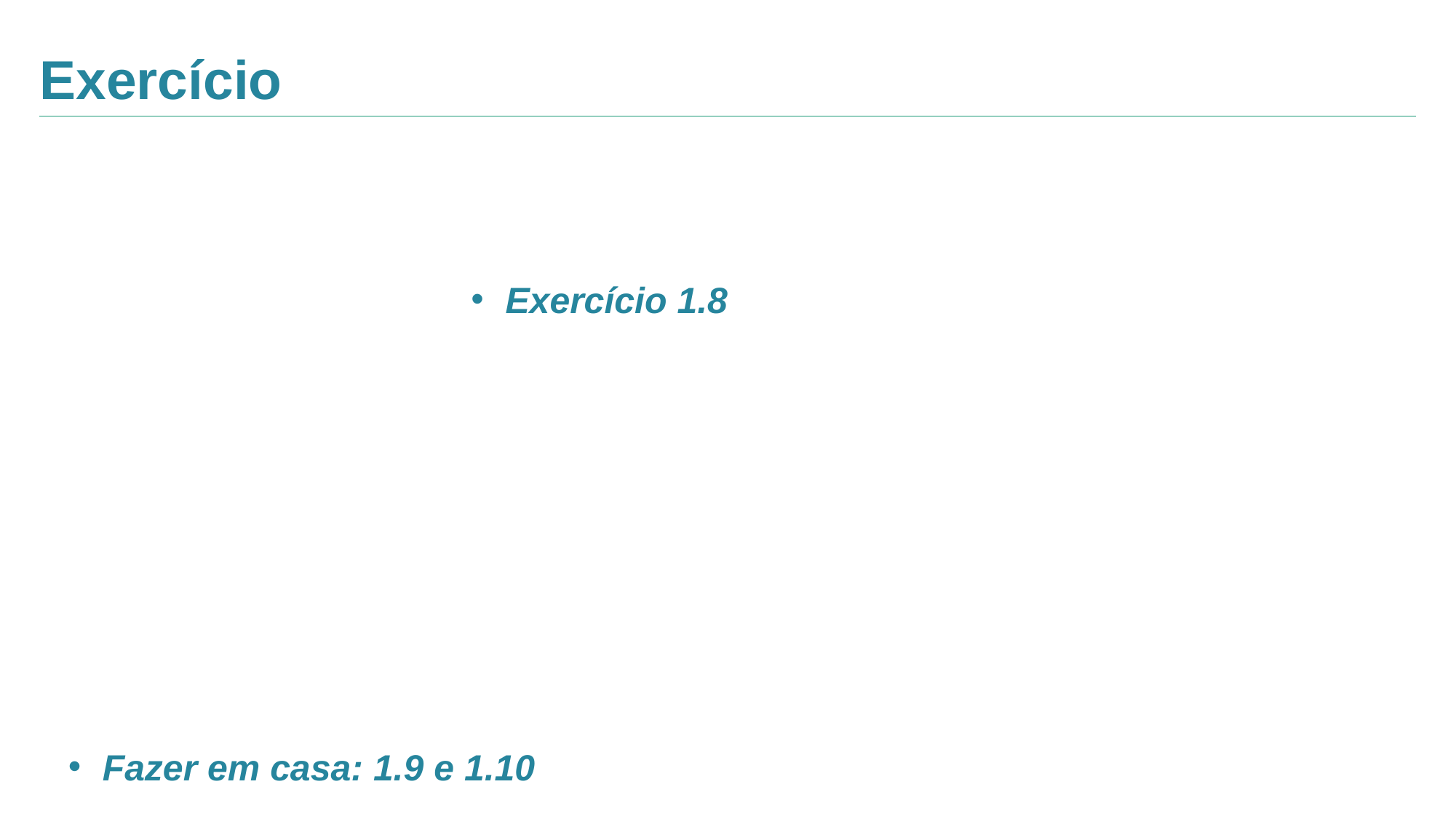

Exercício
Exercício 1.8
Fazer em casa: 1.9 e 1.10